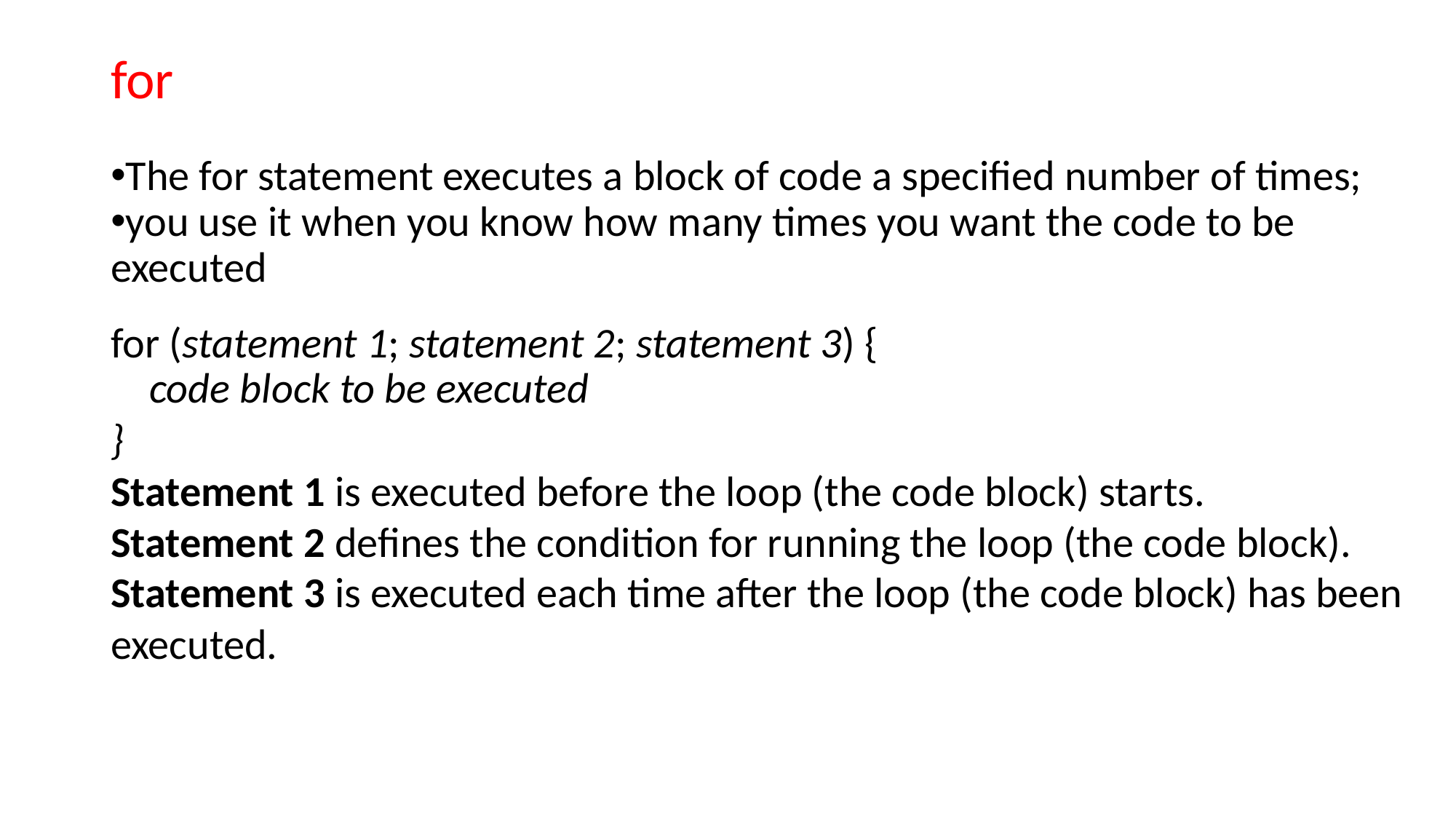

for
The for statement executes a block of code a specified number of times;
you use it when you know how many times you want the code to be executed

for (statement 1; statement 2; statement 3) {
    code block to be executed
}
Statement 1 is executed before the loop (the code block) starts.
Statement 2 defines the condition for running the loop (the code block).
Statement 3 is executed each time after the loop (the code block) has been executed.